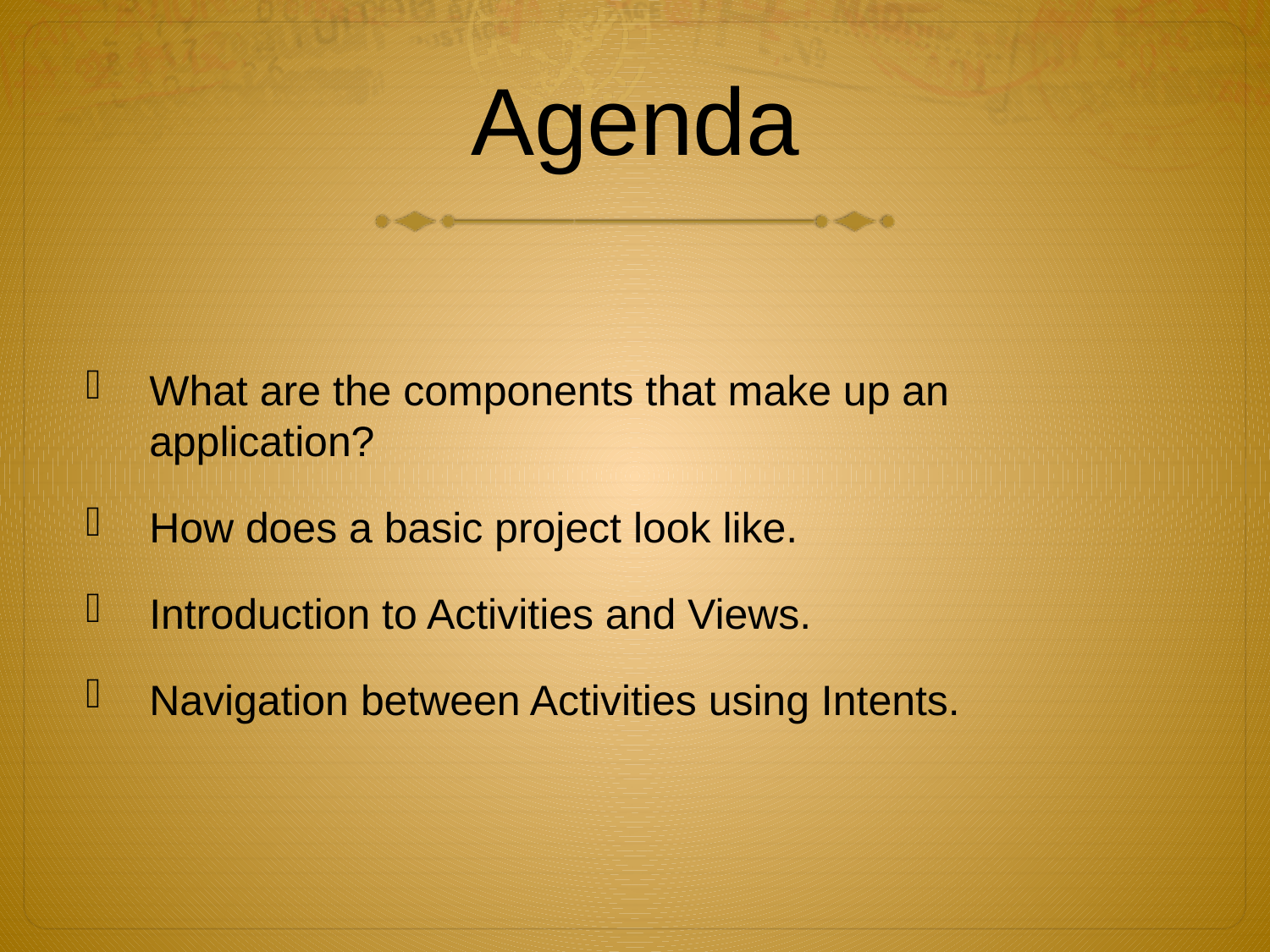

# Agenda
What are the components that make up an application?
How does a basic project look like.
Introduction to Activities and Views.
Navigation between Activities using Intents.